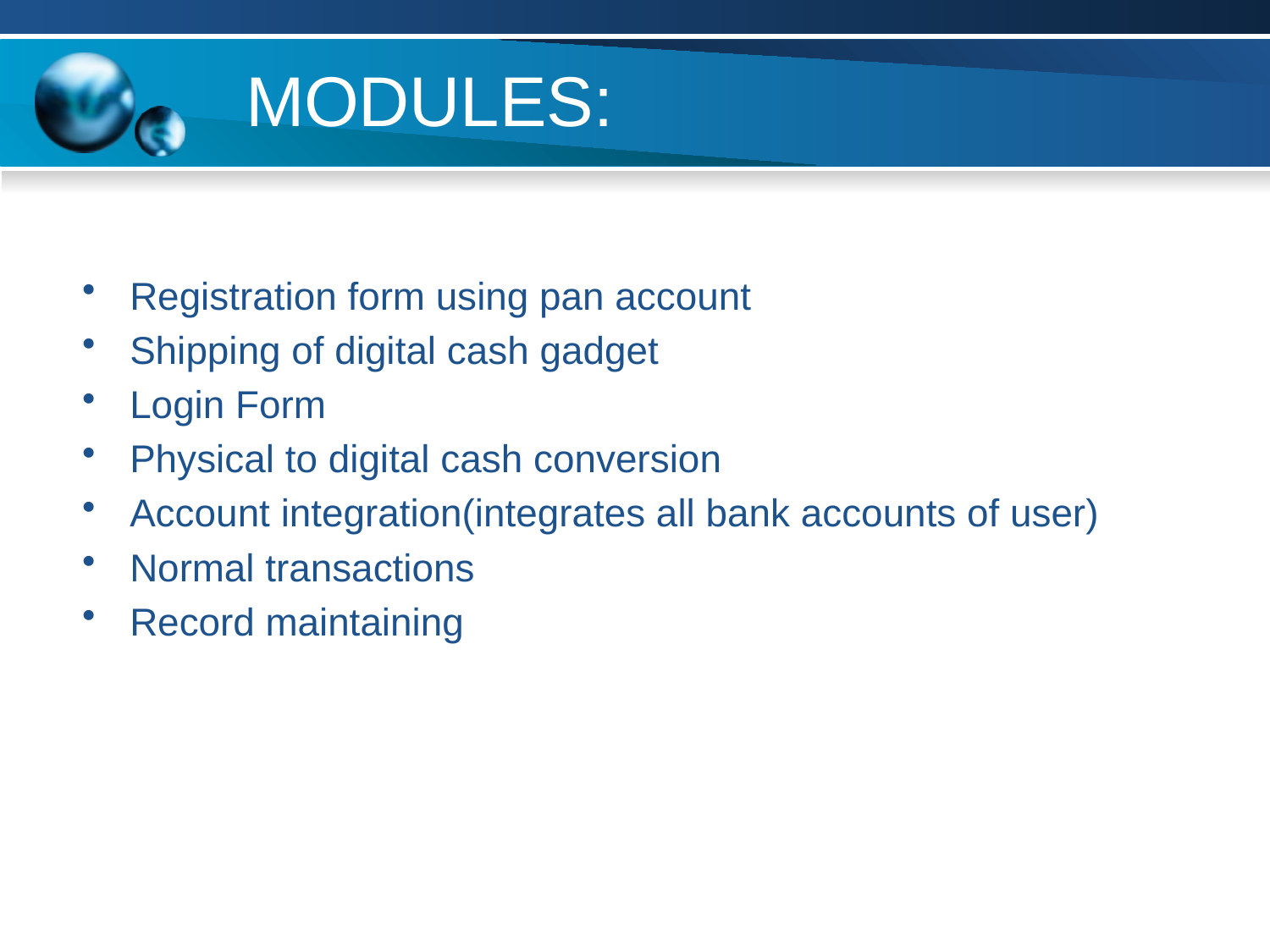

# MODULES:
Registration form using pan account
Shipping of digital cash gadget
Login Form
Physical to digital cash conversion
Account integration(integrates all bank accounts of user)
Normal transactions
Record maintaining